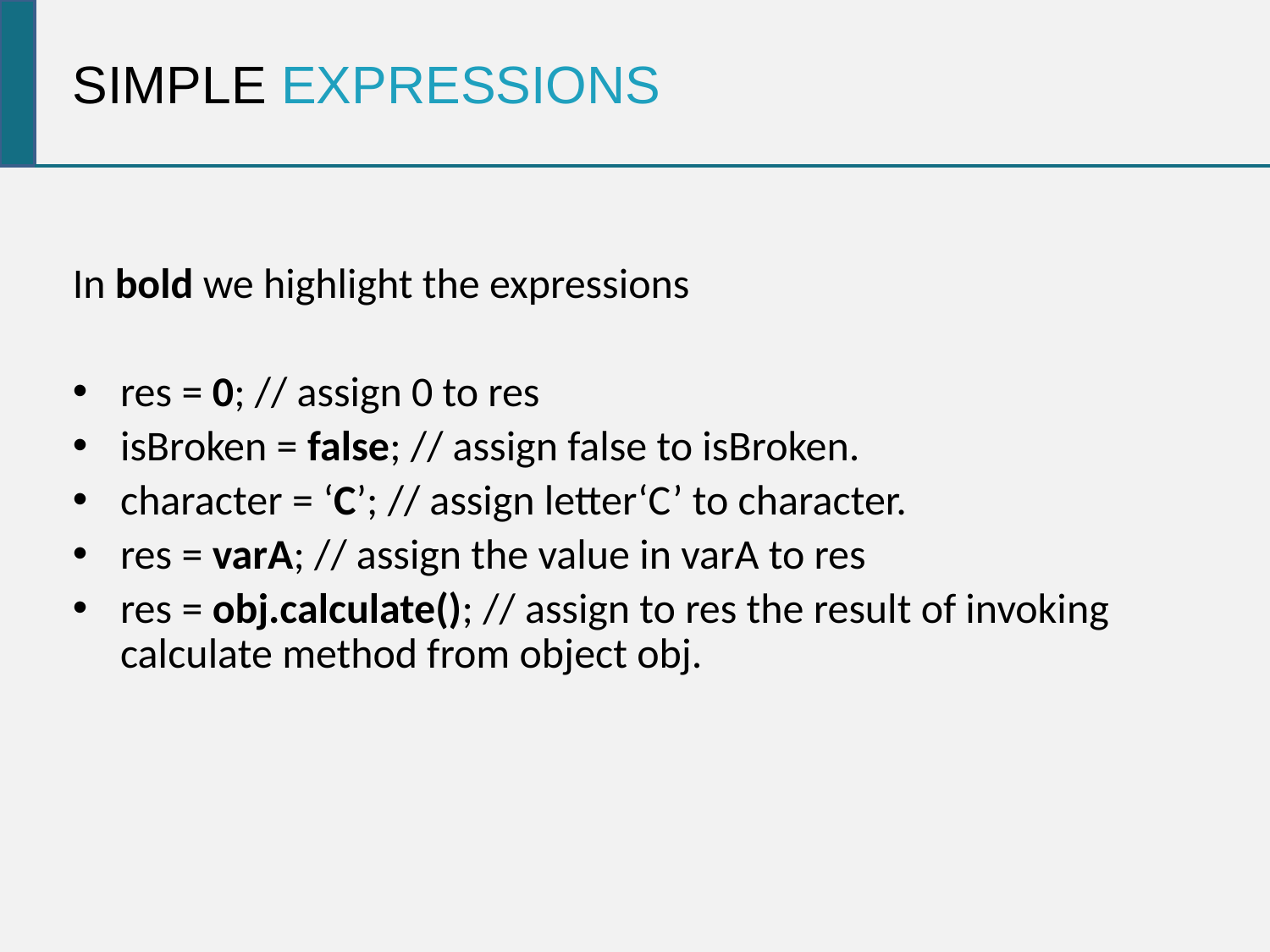

Simple Expressions

In bold we highlight the expressions

res = 0; // assign 0 to res
isBroken = false; // assign false to isBroken.
character = ‘C’; // assign letter‘C’ to character.
res = varA; // assign the value in varA to res
res = obj.calculate(); // assign to res the result of invoking calculate method from object obj.